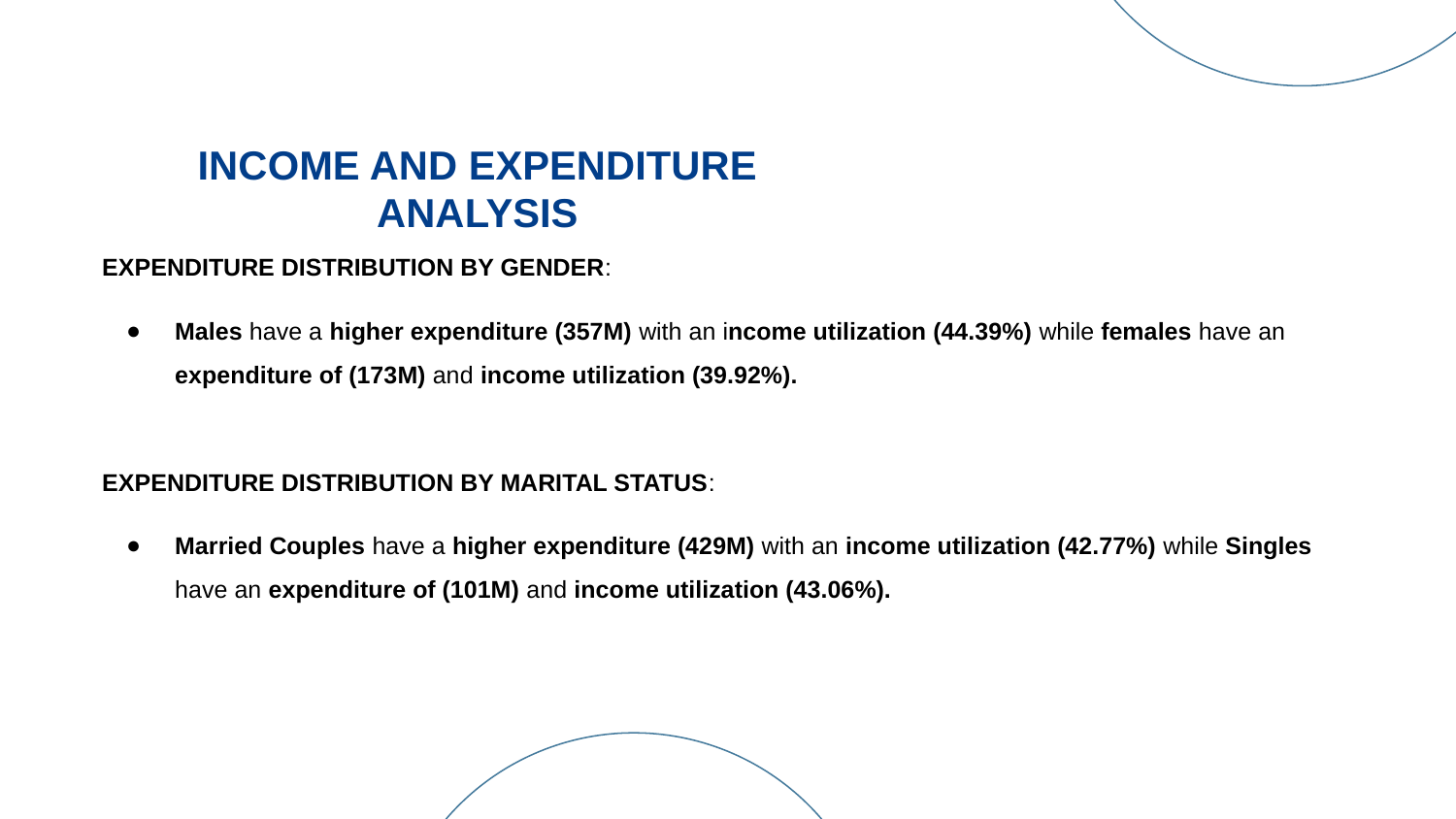

# INCOME AND EXPENDITURE ANALYSIS
EXPENDITURE DISTRIBUTION BY GENDER:
Males have a higher expenditure (357M) with an income utilization (44.39%) while females have an expenditure of (173M) and income utilization (39.92%).

EXPENDITURE DISTRIBUTION BY MARITAL STATUS:
Married Couples have a higher expenditure (429M) with an income utilization (42.77%) while Singles have an expenditure of (101M) and income utilization (43.06%).